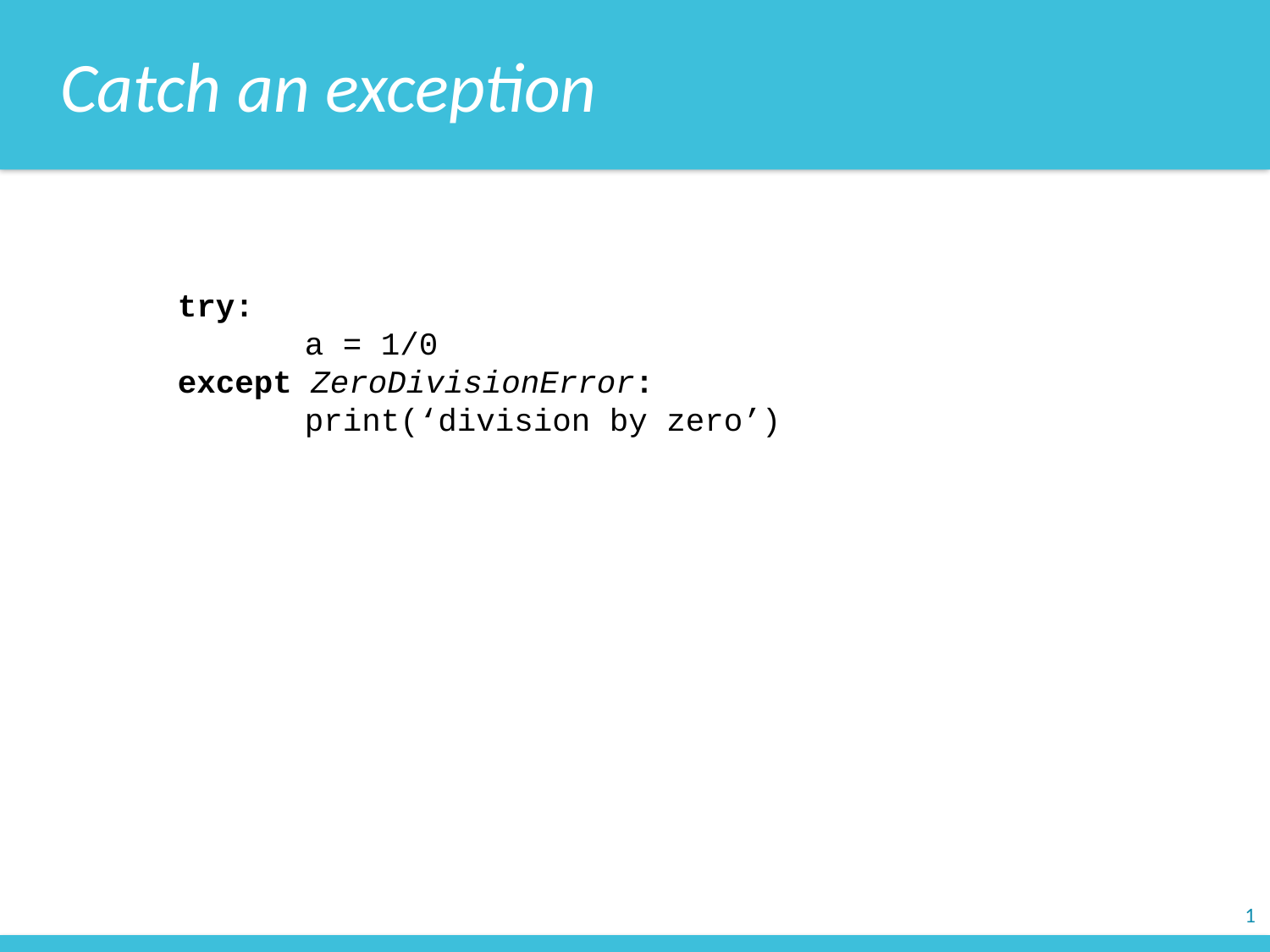

Catch an exception
try:
	a = 1/0
except ZeroDivisionError:
	print(‘division by zero’)
1